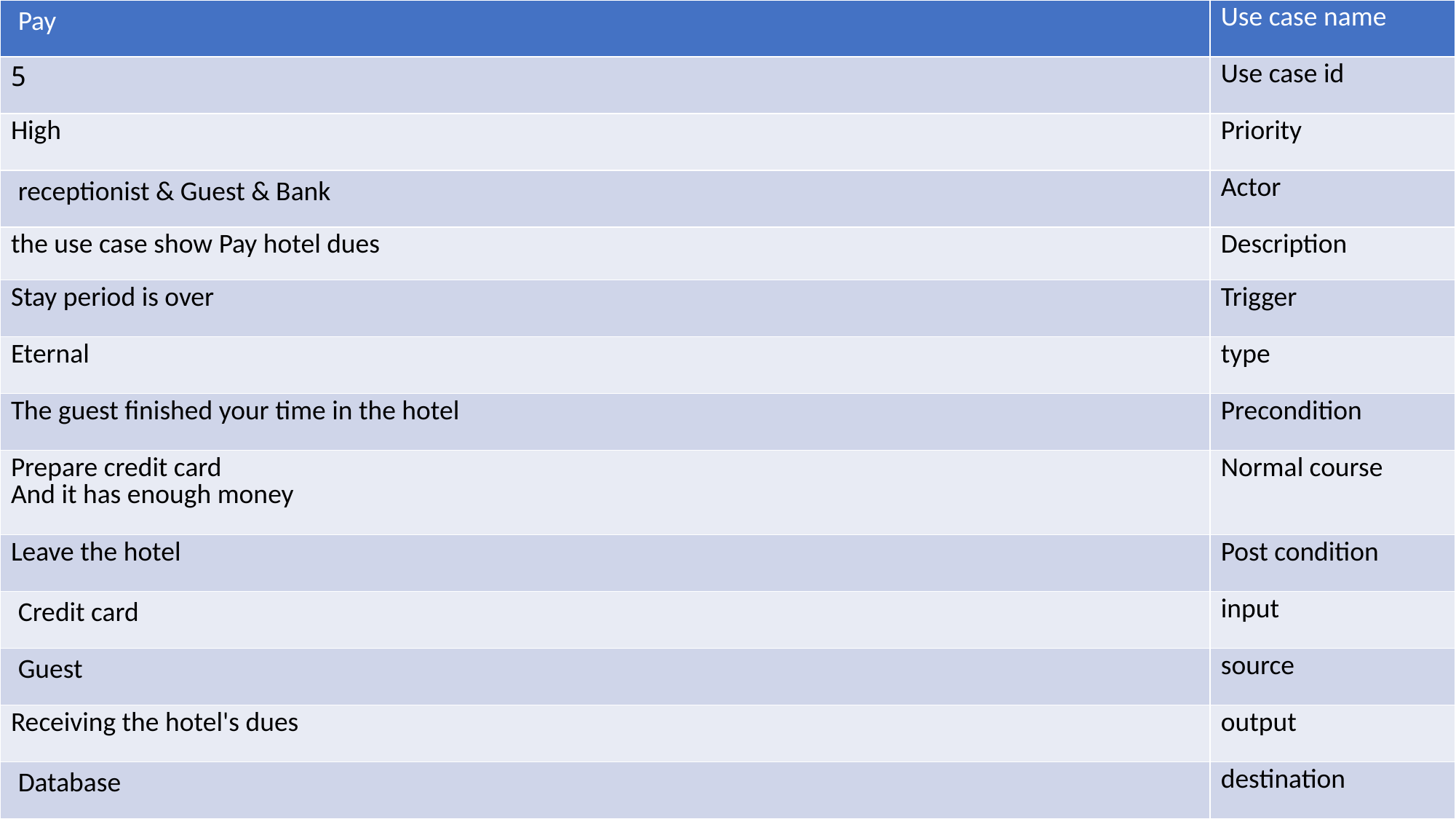

| Pay | Use case name |
| --- | --- |
| 5 | Use case id |
| High | Priority |
| receptionist & Guest & Bank | Actor |
| the use case show Pay hotel dues | Description |
| Stay period is over | Trigger |
| Eternal | type |
| The guest finished your time in the hotel | Precondition |
| Prepare credit card And it has enough money | Normal course |
| Leave the hotel | Post condition |
| Credit card | input |
| Guest | source |
| Receiving the hotel's dues | output |
| Database | destination |